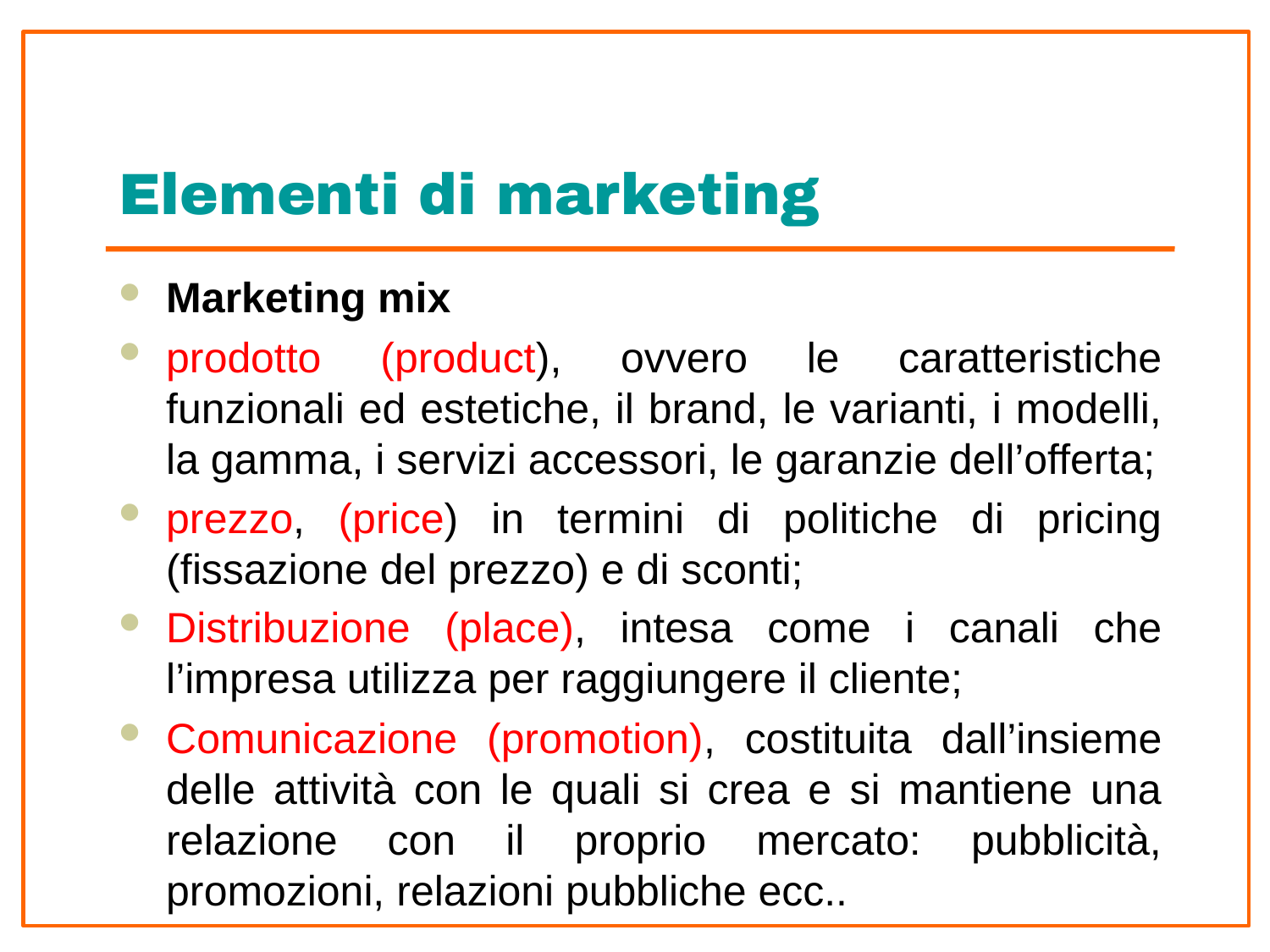

# Elementi di marketing
Marketing mix
prodotto (product), ovvero le caratteristiche funzionali ed estetiche, il brand, le varianti, i modelli, la gamma, i servizi accessori, le garanzie dell’offerta;
prezzo, (price) in termini di politiche di pricing (fissazione del prezzo) e di sconti;
Distribuzione (place), intesa come i canali che l’impresa utilizza per raggiungere il cliente;
Comunicazione (promotion), costituita dall’insieme delle attività con le quali si crea e si mantiene una relazione con il proprio mercato: pubblicità, promozioni, relazioni pubbliche ecc..